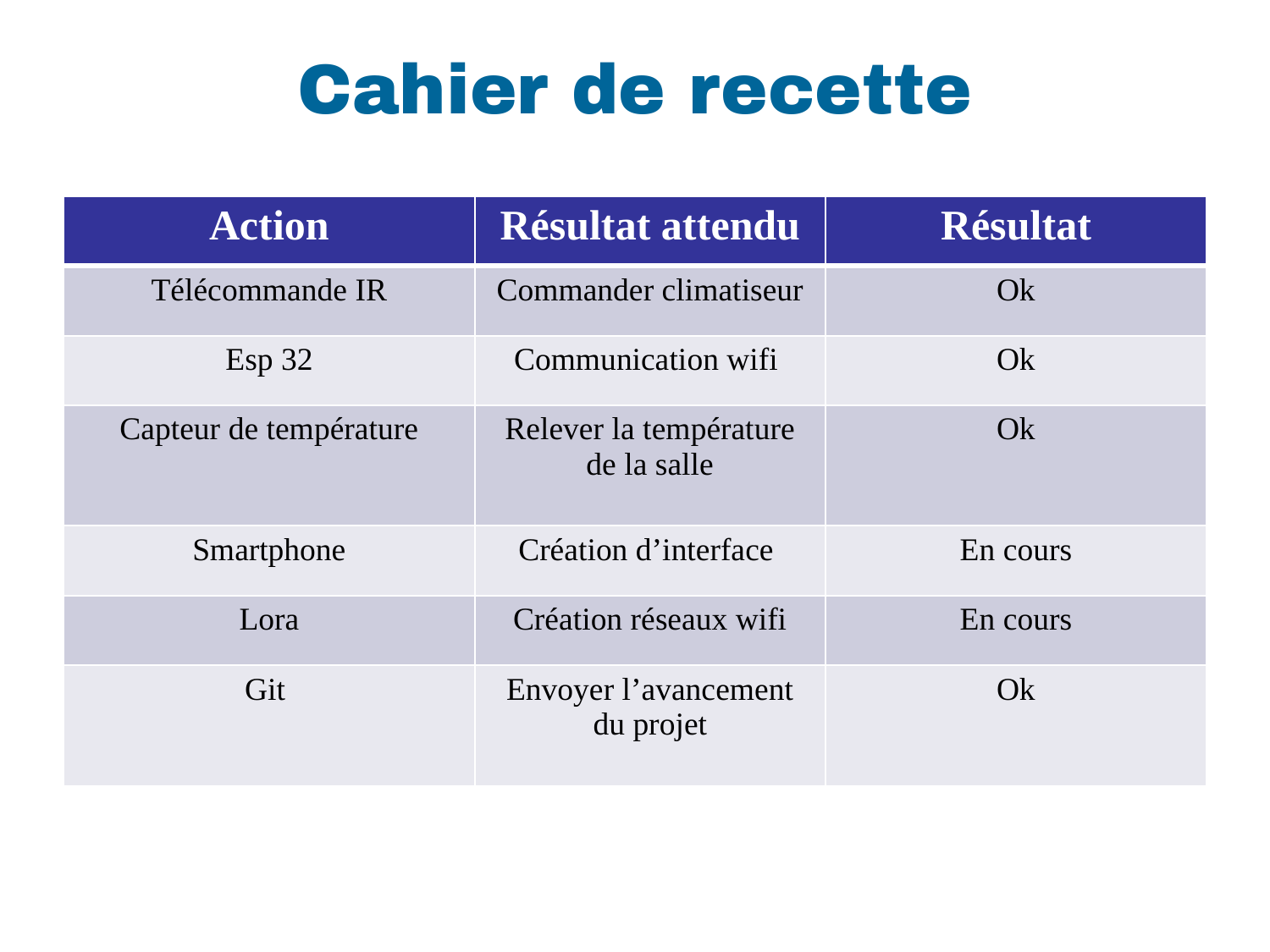

# Cahier de recette
| Action | Résultat attendu | Résultat |
| --- | --- | --- |
| Télécommande IR | Commander climatiseur | Ok |
| Esp 32 | Communication wifi | Ok |
| Capteur de température | Relever la température de la salle | Ok |
| Smartphone | Création d’interface | En cours |
| Lora | Création réseaux wifi | En cours |
| Git | Envoyer l’avancement du projet | Ok |